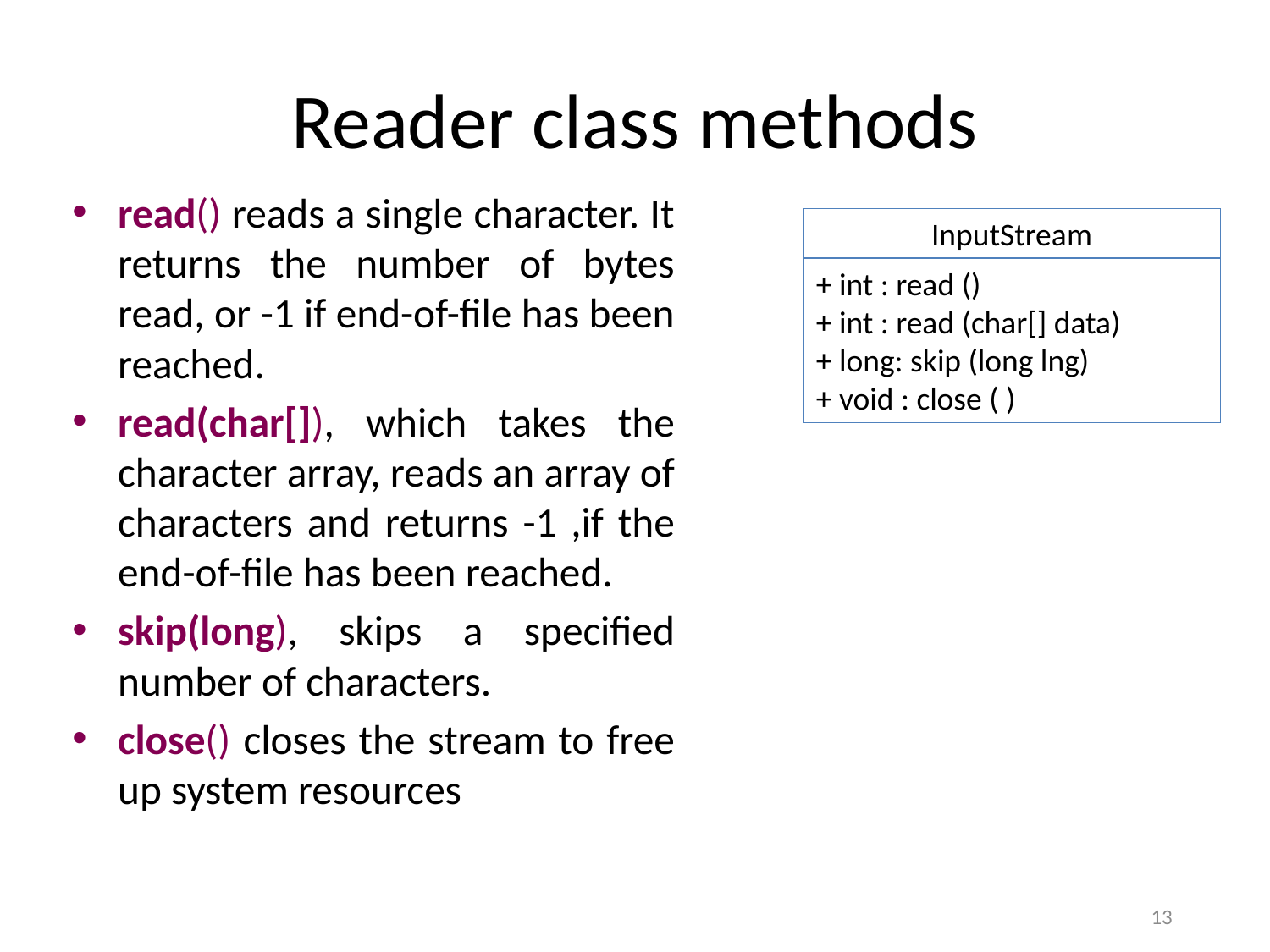

# Reader class methods
read() reads a single character. It returns the number of bytes read, or -1 if end-of-file has been reached.
read(char[]), which takes the character array, reads an array of characters and returns -1 ,if the end-of-file has been reached.
skip(long), skips a specified number of characters.
close() closes the stream to free up system resources
InputStream
+ int : read ()
+ int : read (char[] data)
+ long: skip (long lng)
+ void : close ( )
13